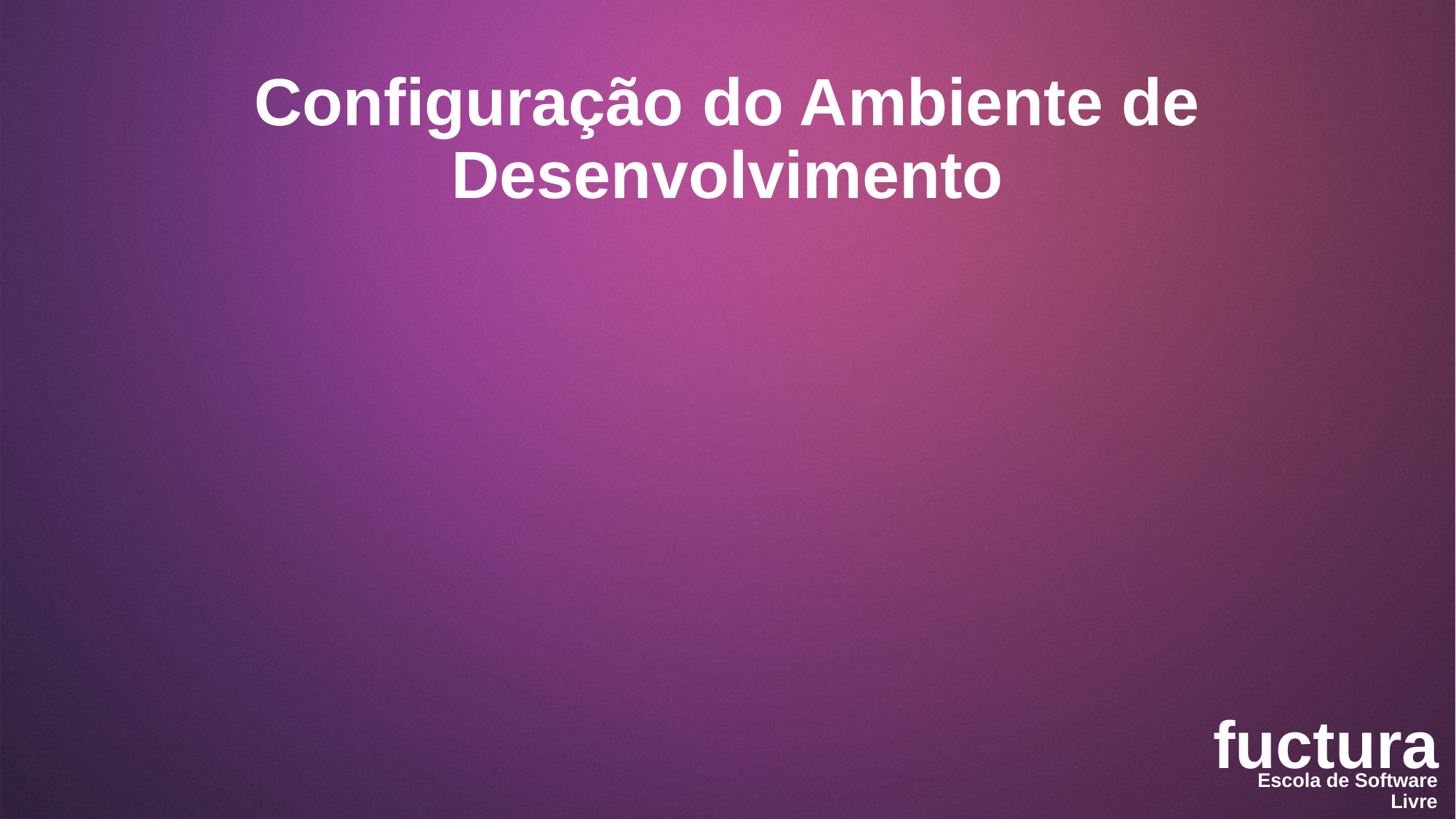

Configuração do Ambiente de
Desenvolvimento
fuctura
Escola de Software Livre